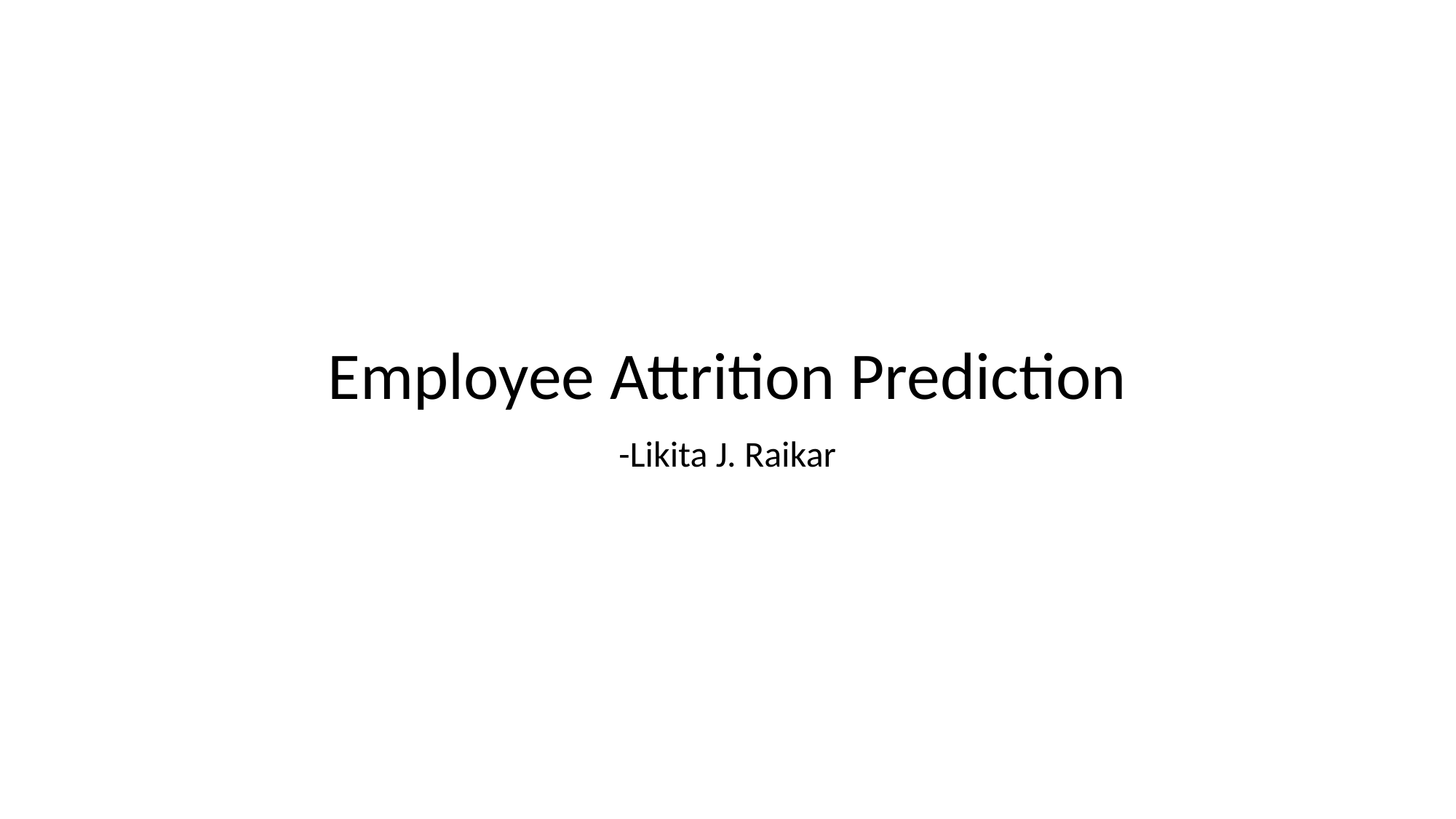

# Employee Attrition Prediction
-Likita J. Raikar